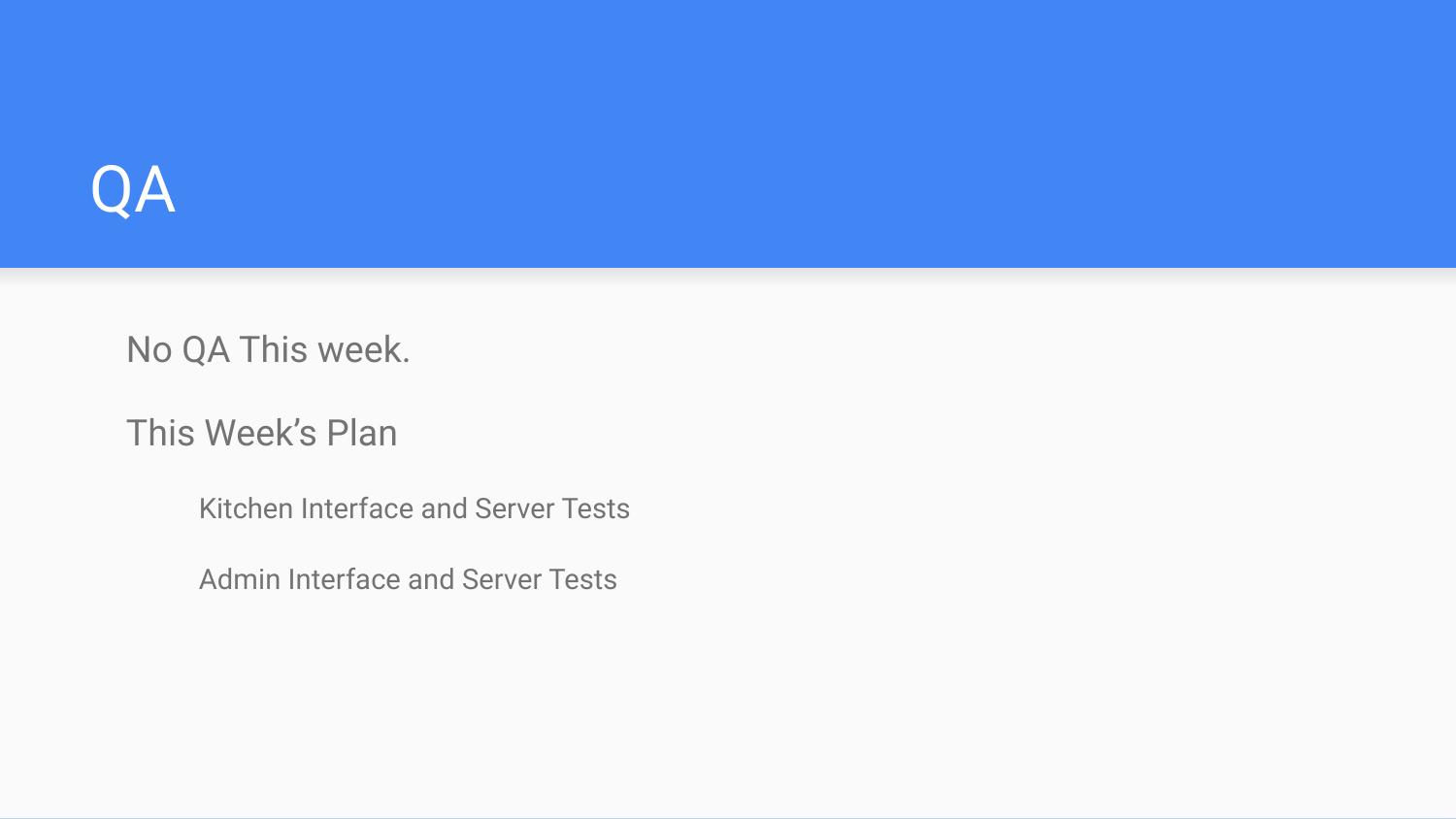

# QA
No QA This week.
This Week’s Plan
Kitchen Interface and Server Tests
Admin Interface and Server Tests